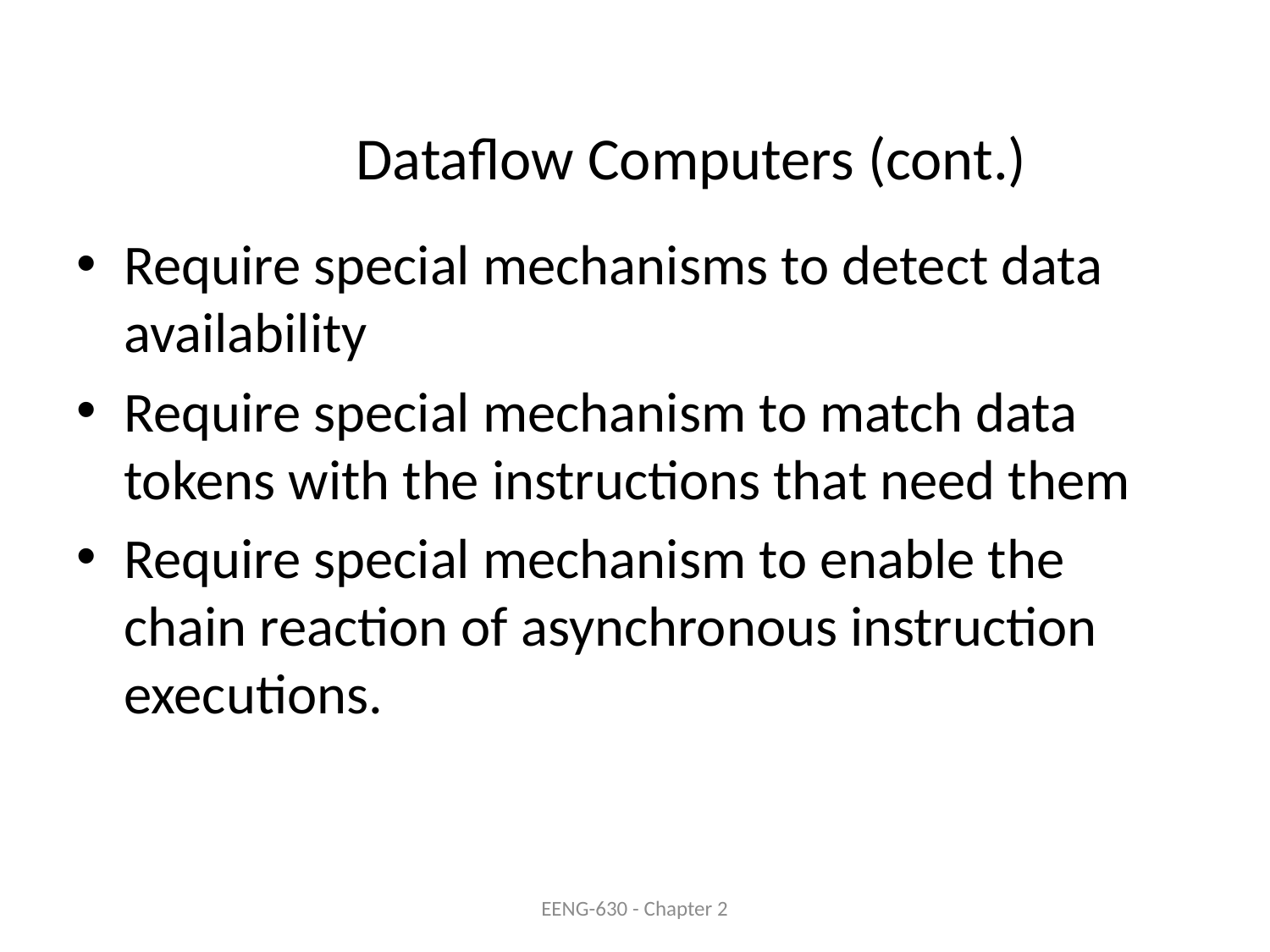

# Dataflow Computers (cont.)
Require special mechanisms to detect data availability
Require special mechanism to match data tokens with the instructions that need them
Require special mechanism to enable the chain reaction of asynchronous instruction executions.
EENG-630 - Chapter 2